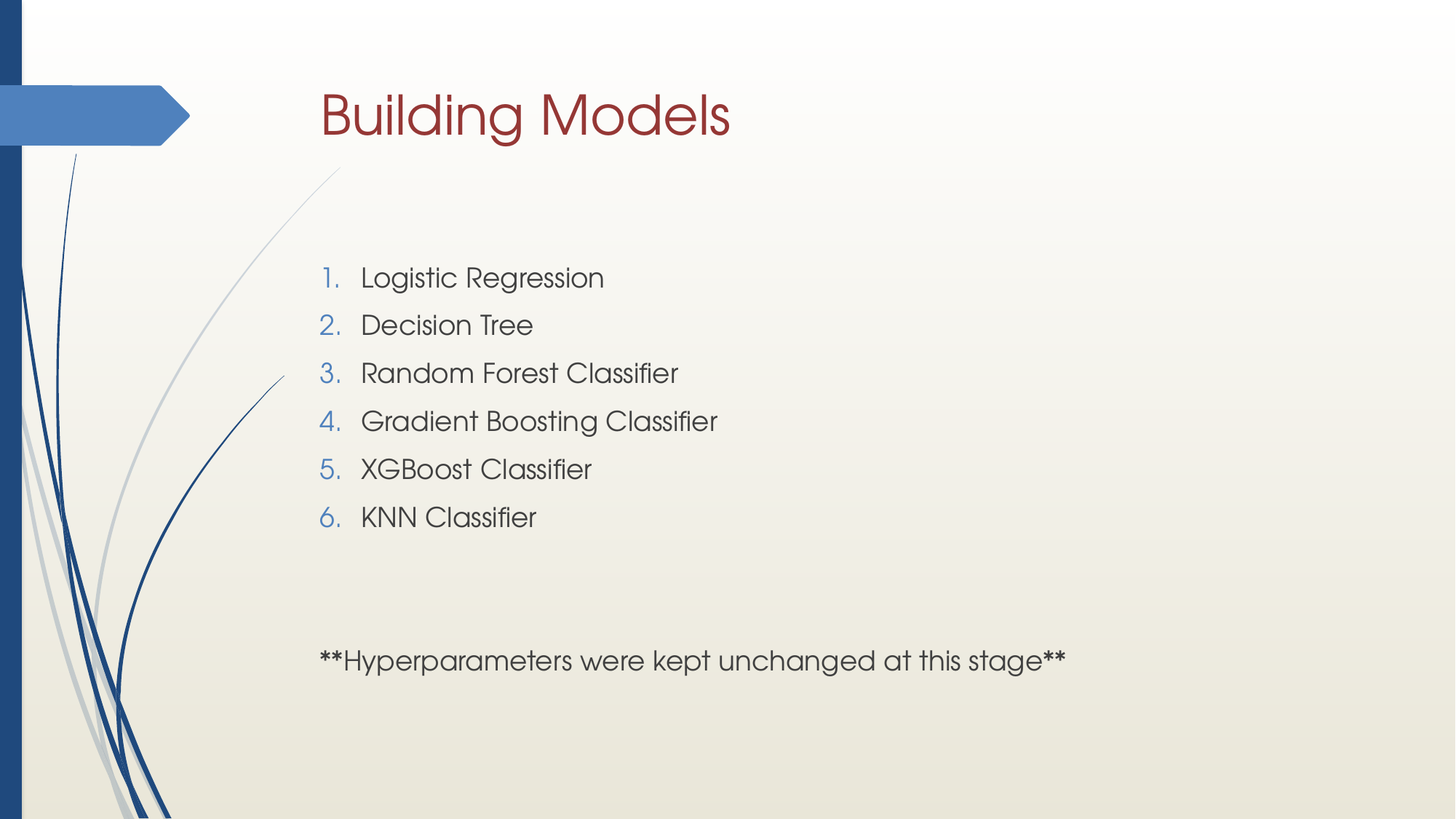

# Building Models
Logistic Regression
Decision Tree
Random Forest Classifier
Gradient Boosting Classifier
XGBoost Classifier
KNN Classifier

**Hyperparameters were kept unchanged at this stage**